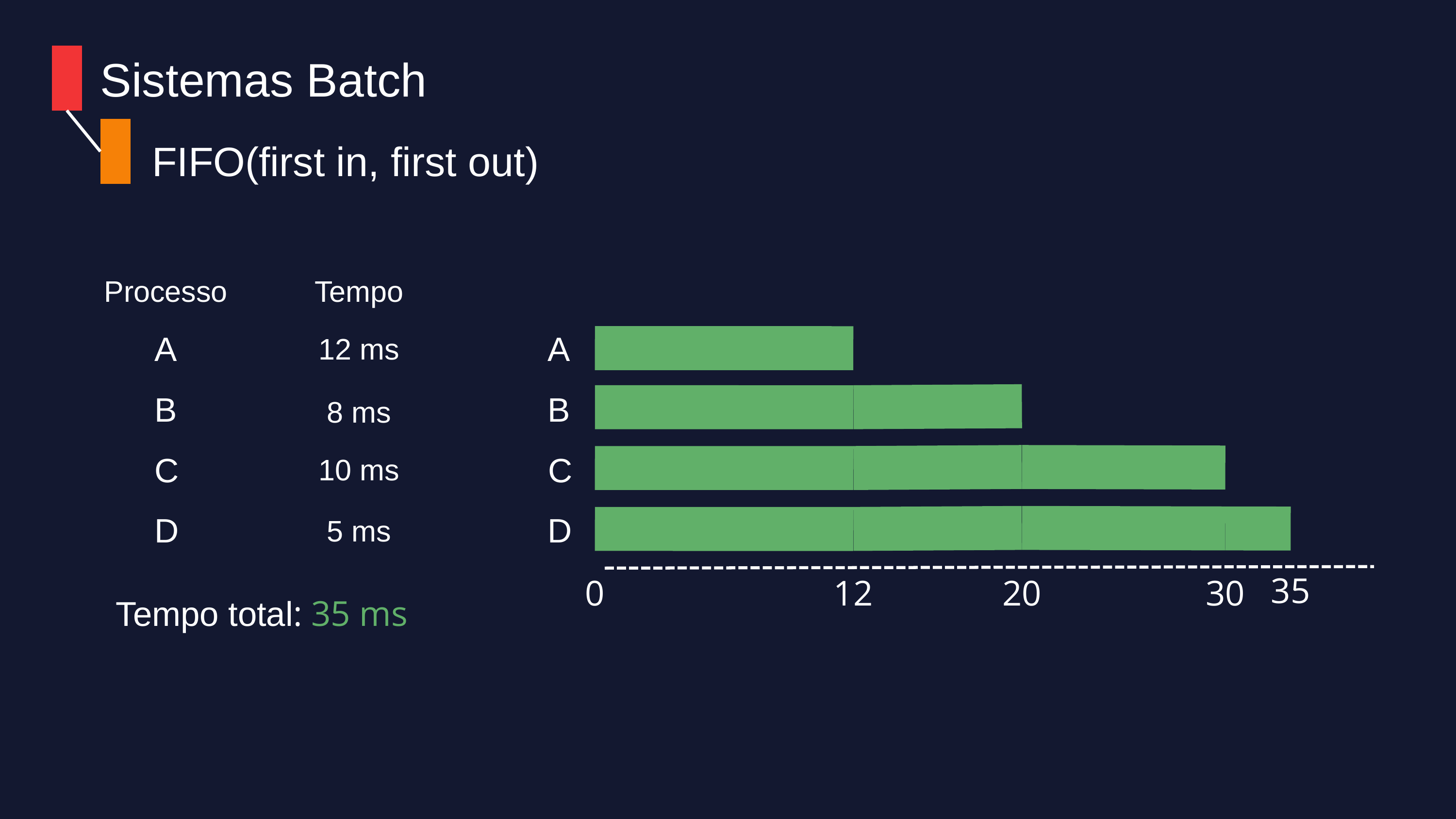

Sistemas Batch

FIFO(first in, first out)
Processo
Tempo
A
A
12 ms

B
B
8 ms

C
C
10 ms

D
D
5 ms

35
0
12
20
30

Tempo total: 35 ms